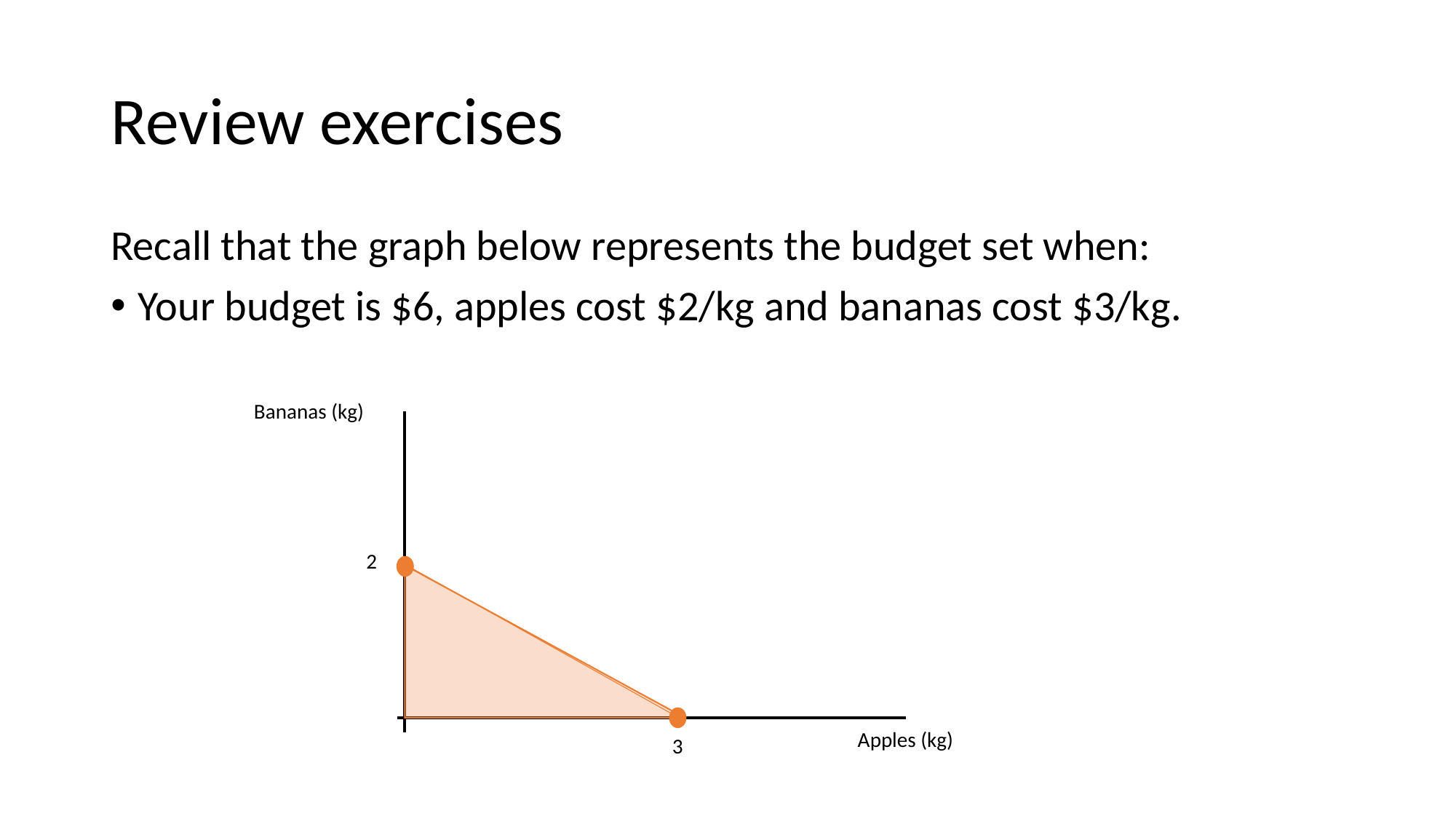

# Review exercises
Recall that the graph below represents the budget set when:
Your budget is $6, apples cost $2/kg and bananas cost $3/kg.

Bananas (kg)
2

Apples (kg)
3